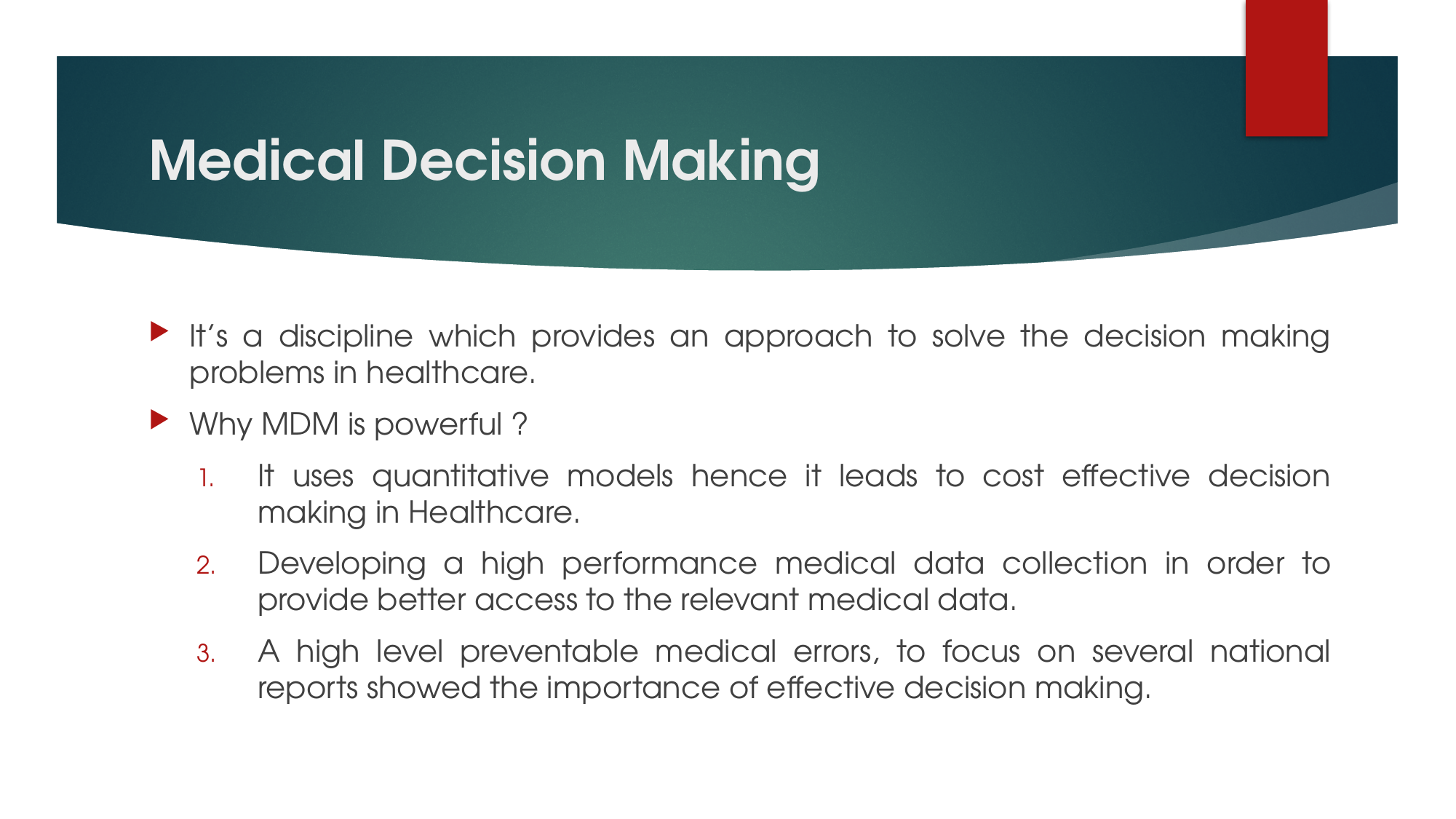

# Medical Decision Making
It’s a discipline which provides an approach to solve the decision making problems in healthcare.
Why MDM is powerful ?
It uses quantitative models hence it leads to cost effective decision making in Healthcare.
Developing a high performance medical data collection in order to provide better access to the relevant medical data.
A high level preventable medical errors, to focus on several national reports showed the importance of effective decision making.